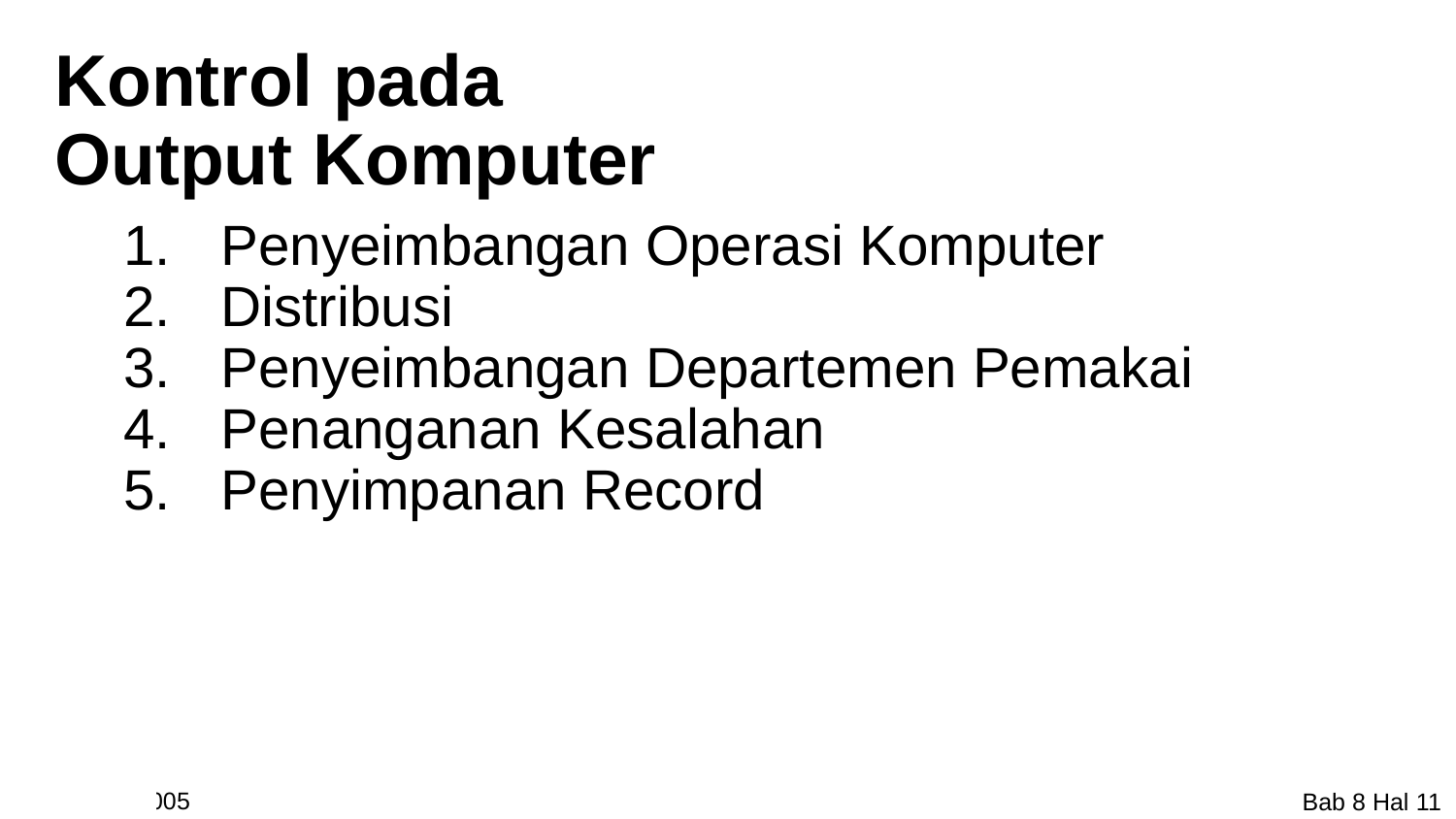

# Kontrol pada Output Komputer
Penyeimbangan Operasi Komputer
Distribusi
Penyeimbangan Departemen Pemakai
Penanganan Kesalahan
Penyimpanan Record